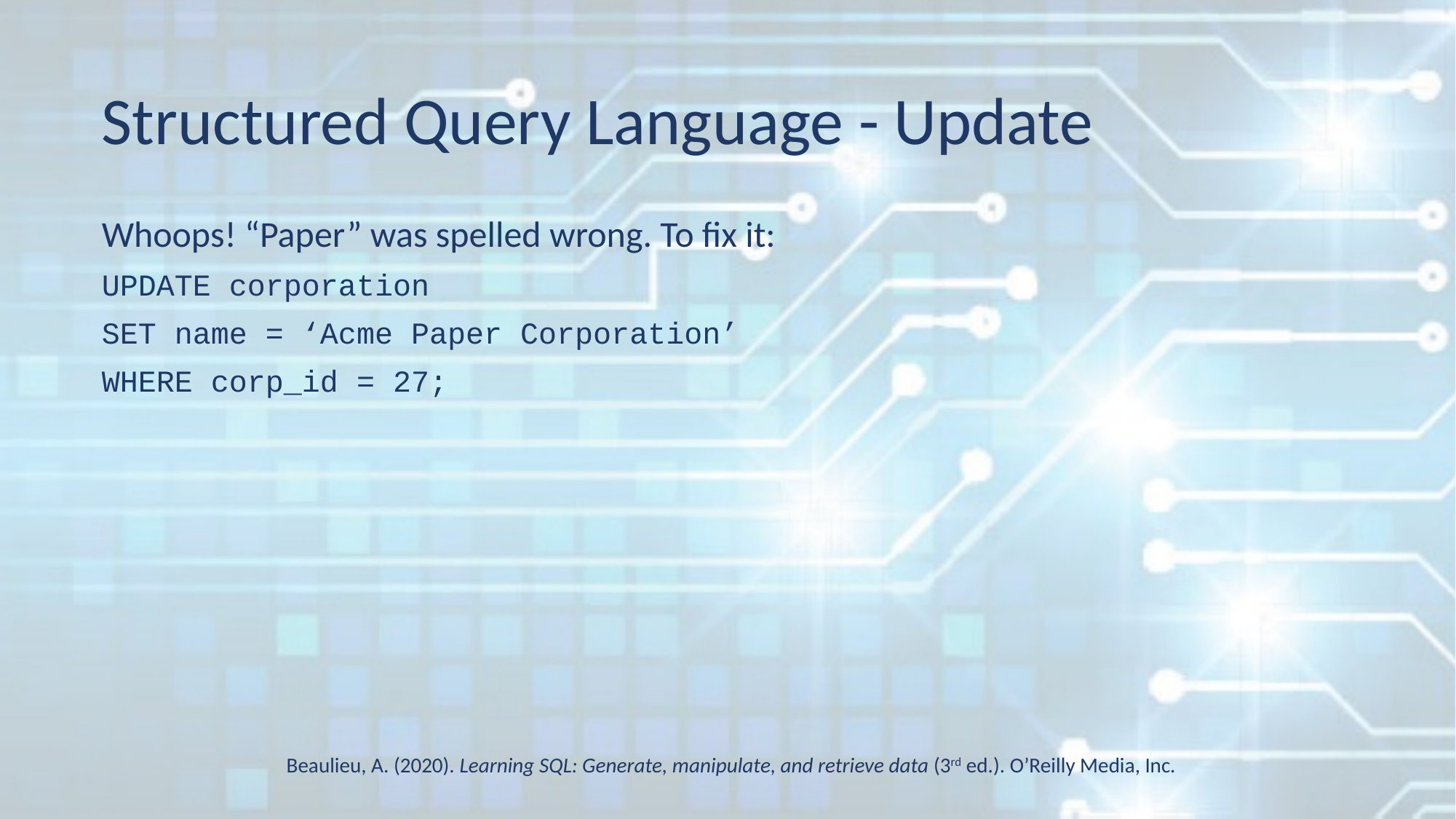

Structured Query Language - Update
Whoops! “Paper” was spelled wrong. To fix it:
UPDATE corporation
SET name = ‘Acme Paper Corporation’
WHERE corp_id = 27;
Beaulieu, A. (2020). Learning SQL: Generate, manipulate, and retrieve data (3rd ed.). O’Reilly Media, Inc.
Learning SQL – page 13